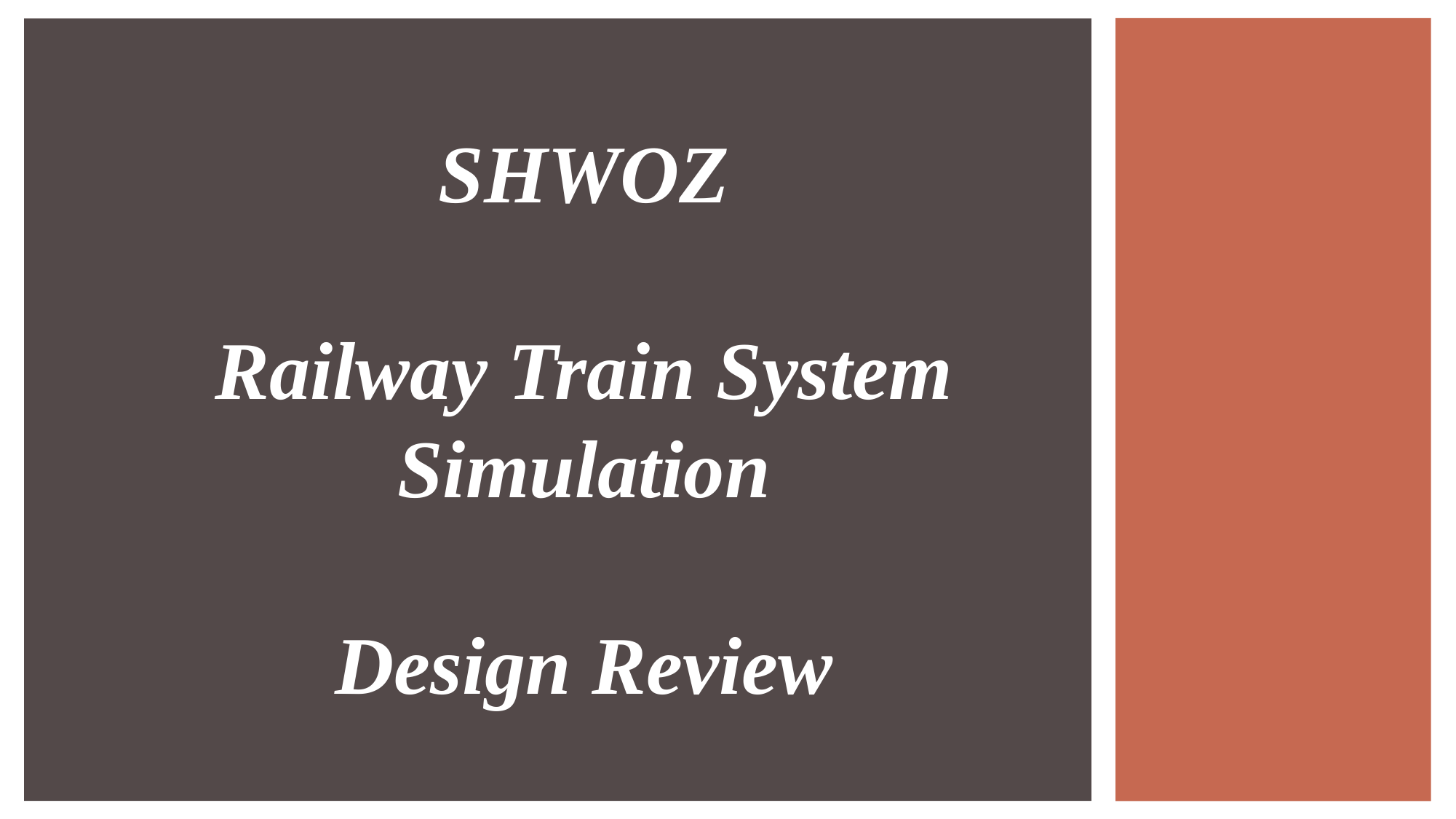

SHWOZ

Railway Train System Simulation

Design Review